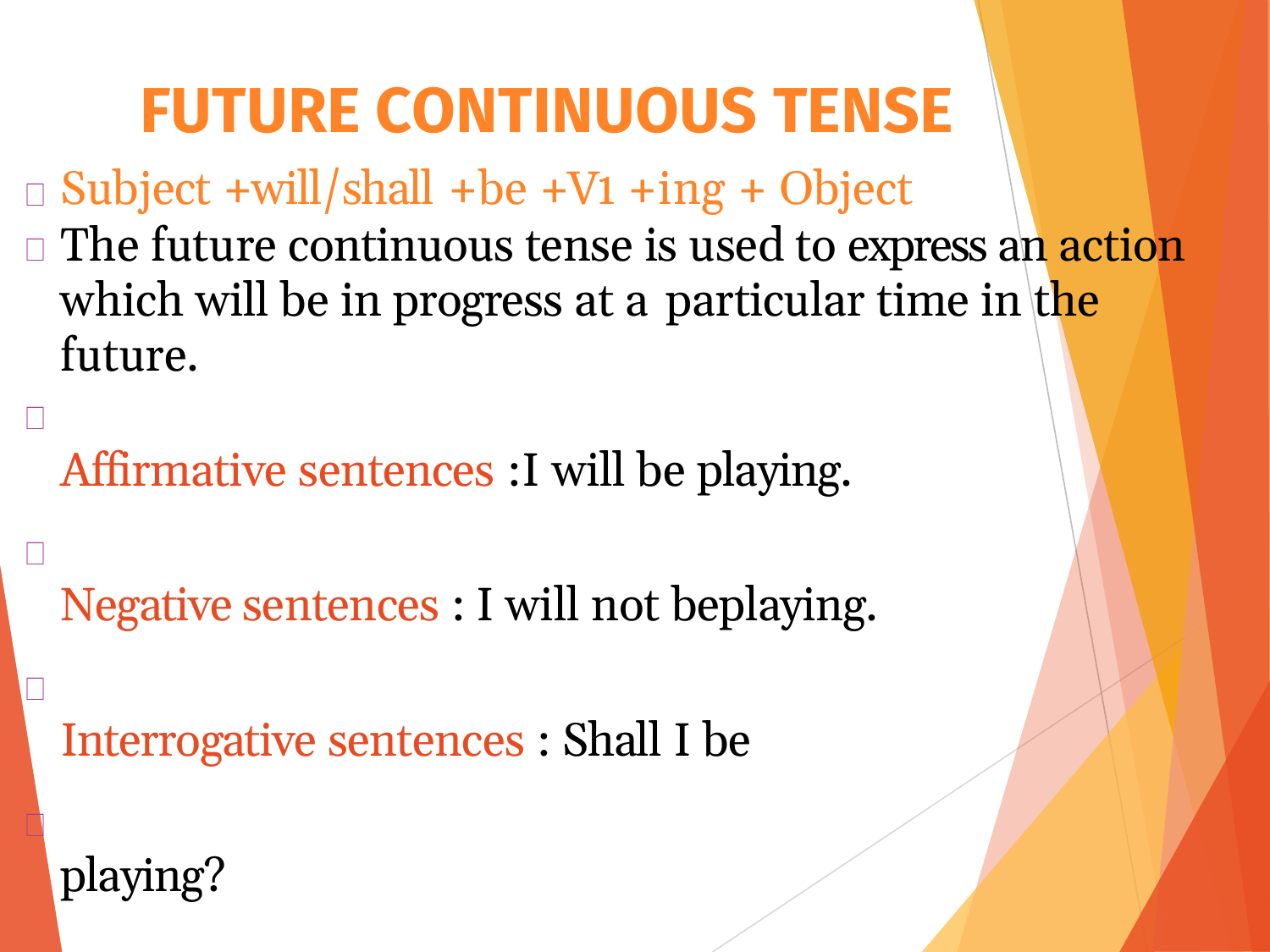

# FUTURE CONTINUOUS TENSE
Subject +will/shall +be +V1 +ing + Object
The future continuous tense is used to express an action  which will be in progress at a particular time in the future.

Affirmative sentences :I will be playing.
Negative sentences : I will not beplaying.  Interrogative sentences : Shall I be playing?

Interrogative Negative Sentences : Shall I not	be playing?